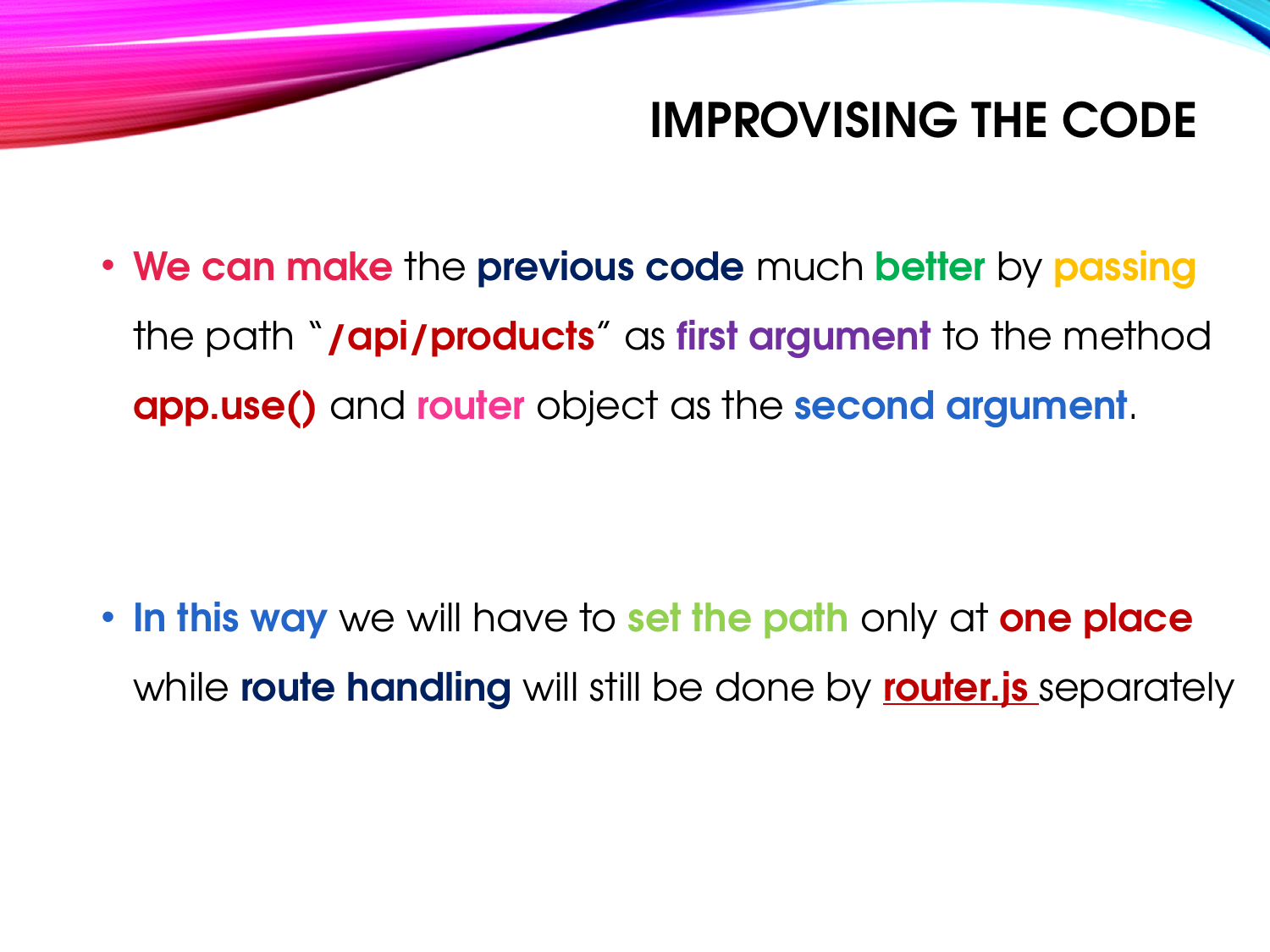

# Improvising the code
We can make the previous code much better by passing the path “/api/products” as first argument to the method app.use() and router object as the second argument.

In this way we will have to set the path only at one place while route handling will still be done by router.js separately